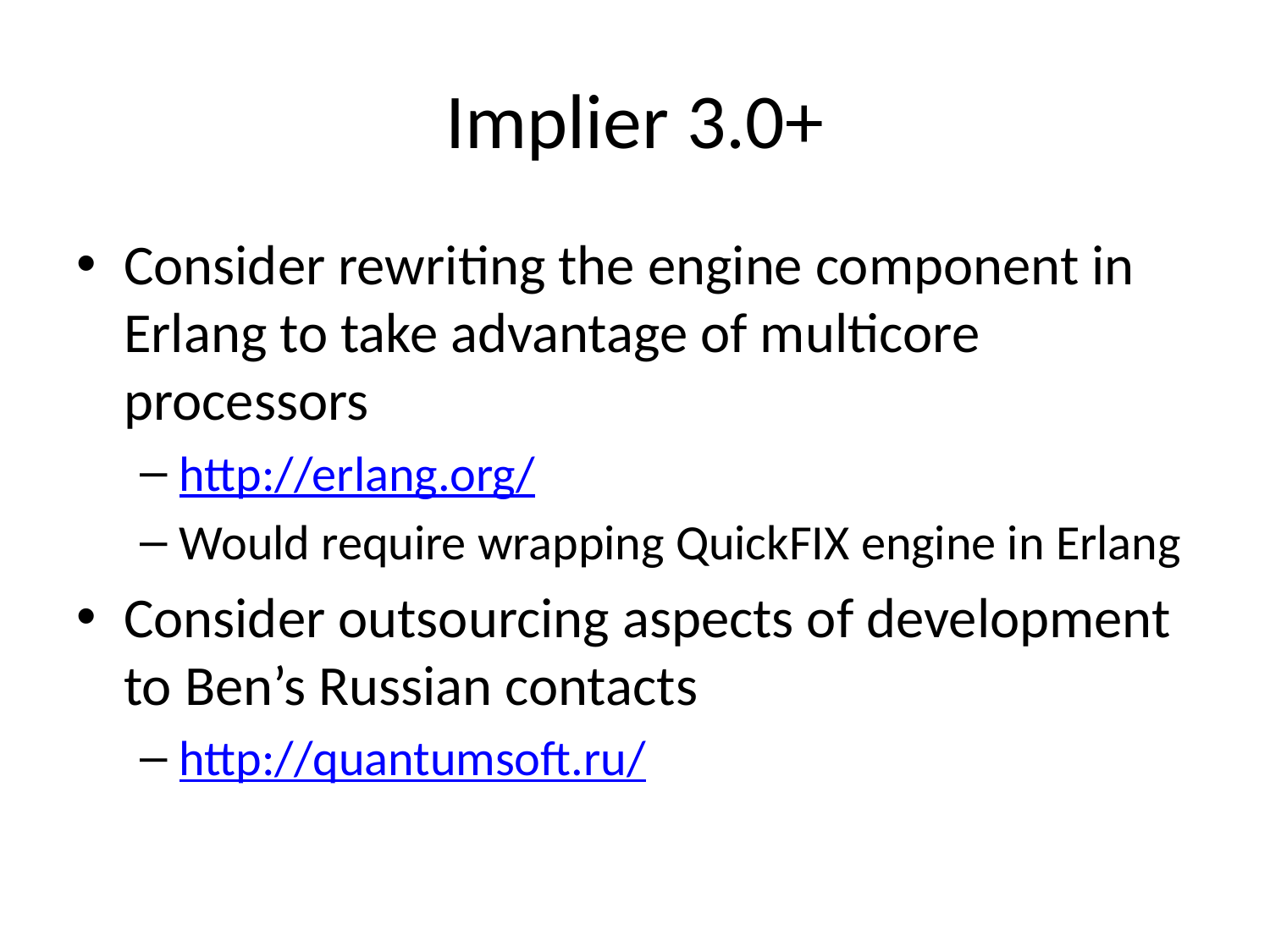

# Implier 3.0+
Consider rewriting the engine component in Erlang to take advantage of multicore processors
http://erlang.org/
Would require wrapping QuickFIX engine in Erlang
Consider outsourcing aspects of development to Ben’s Russian contacts
http://quantumsoft.ru/